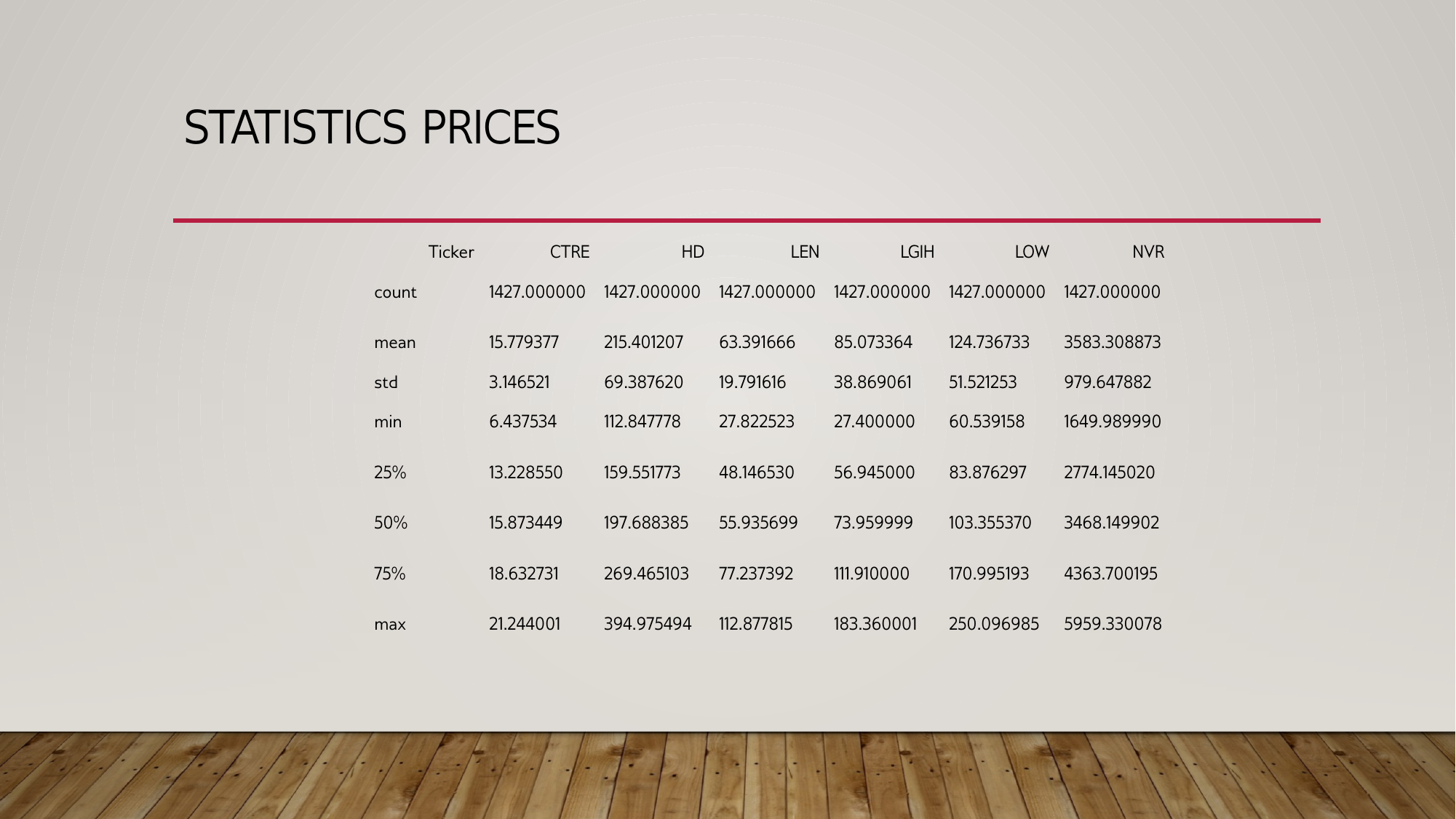

# Statistics Prices
| Ticker | CTRE | HD | LEN | LGIH | LOW | NVR |
| --- | --- | --- | --- | --- | --- | --- |
| count | 1427.000000 | 1427.000000 | 1427.000000 | 1427.000000 | 1427.000000 | 1427.000000 |
| mean | 15.779377 | 215.401207 | 63.391666 | 85.073364 | 124.736733 | 3583.308873 |
| std | 3.146521 | 69.387620 | 19.791616 | 38.869061 | 51.521253 | 979.647882 |
| min | 6.437534 | 112.847778 | 27.822523 | 27.400000 | 60.539158 | 1649.989990 |
| 25% | 13.228550 | 159.551773 | 48.146530 | 56.945000 | 83.876297 | 2774.145020 |
| 50% | 15.873449 | 197.688385 | 55.935699 | 73.959999 | 103.355370 | 3468.149902 |
| 75% | 18.632731 | 269.465103 | 77.237392 | 111.910000 | 170.995193 | 4363.700195 |
| max | 21.244001 | 394.975494 | 112.877815 | 183.360001 | 250.096985 | 5959.330078 |